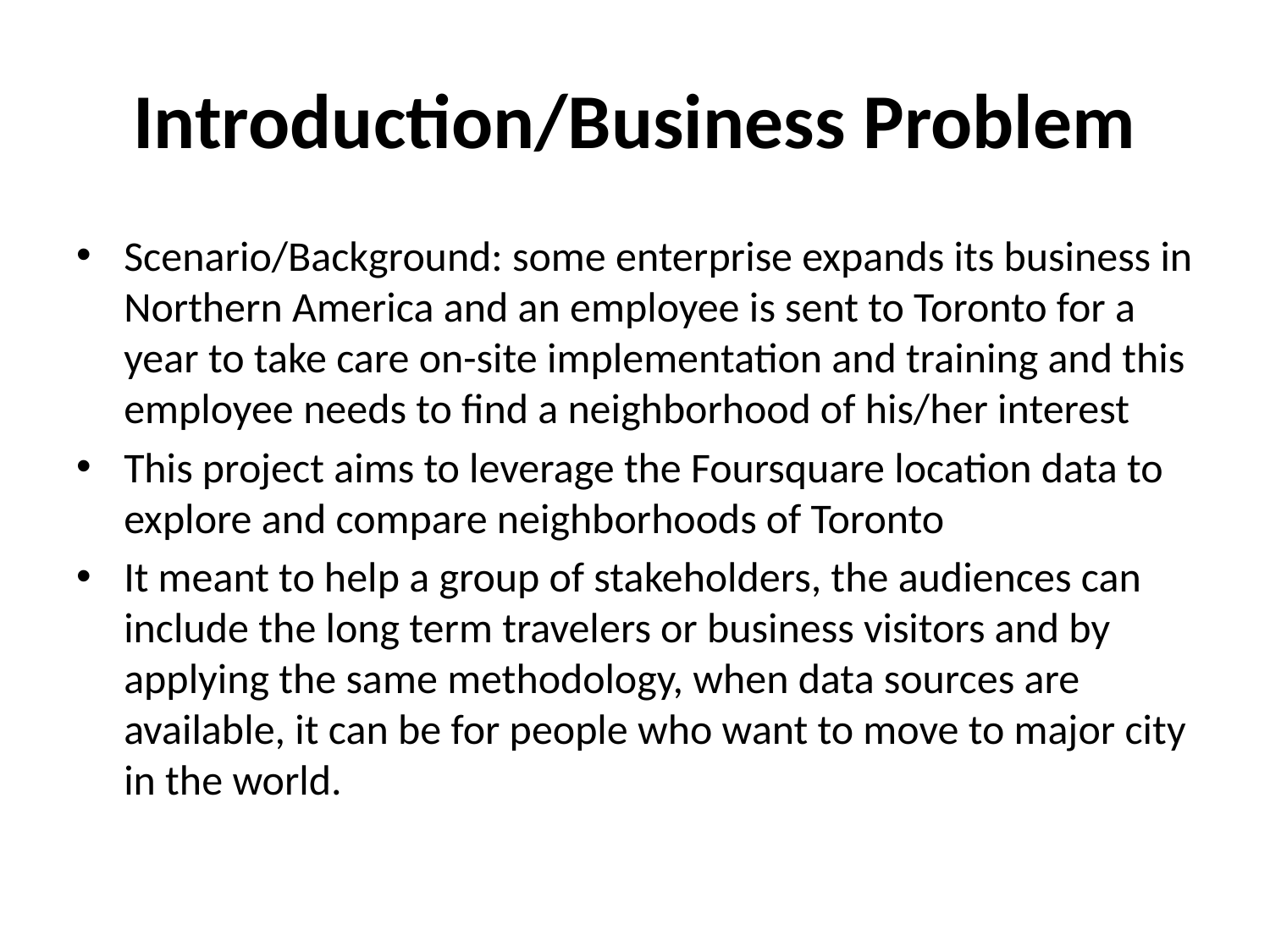

# Introduction/Business Problem
Scenario/Background: some enterprise expands its business in Northern America and an employee is sent to Toronto for a year to take care on-site implementation and training and this employee needs to find a neighborhood of his/her interest
This project aims to leverage the Foursquare location data to explore and compare neighborhoods of Toronto
It meant to help a group of stakeholders, the audiences can include the long term travelers or business visitors and by applying the same methodology, when data sources are available, it can be for people who want to move to major city in the world.